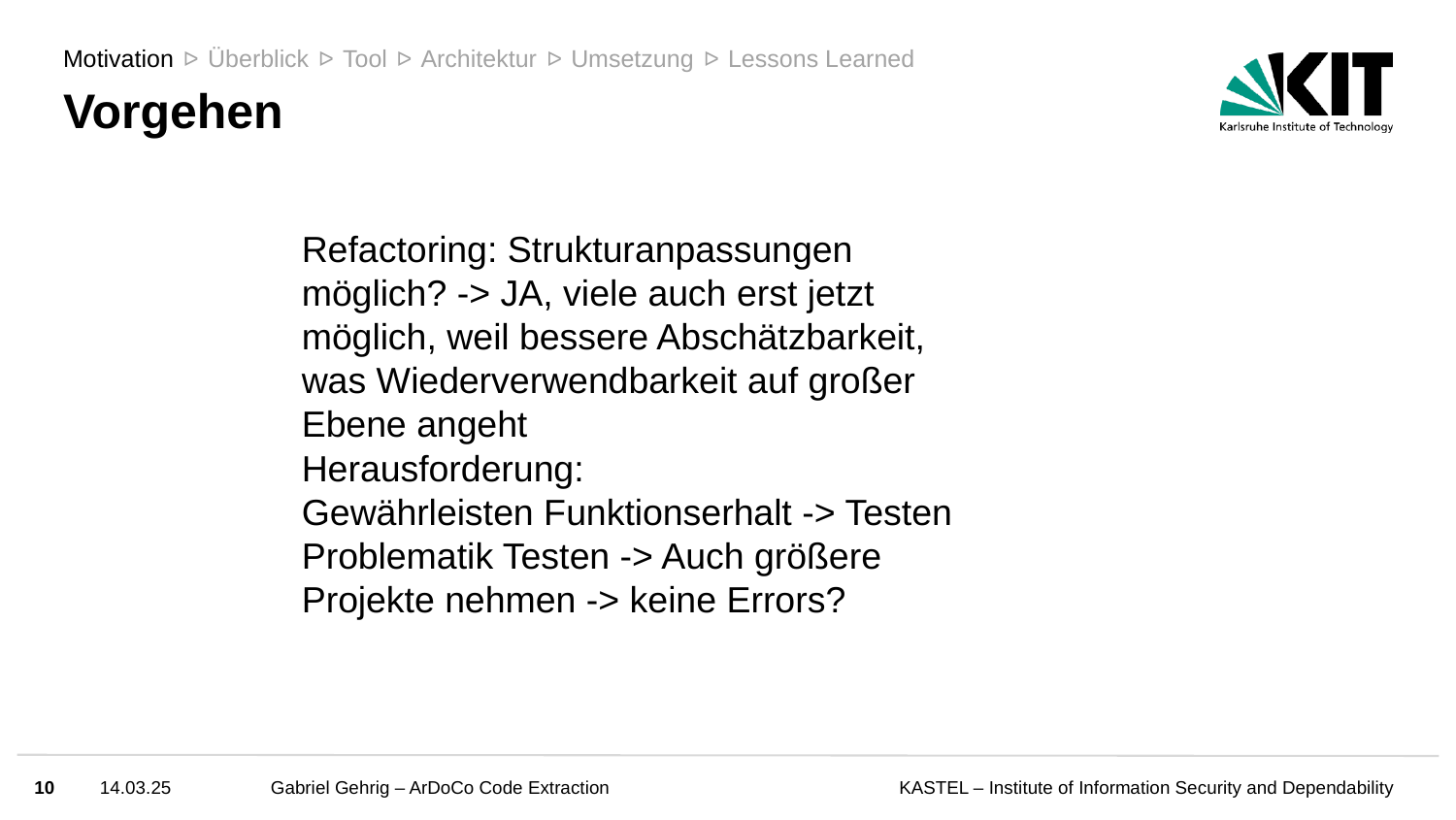

Motivation
Überblick
Tool
Architektur
Umsetzung
Lessons Learned
ᐅ
ᐅ
ᐅ
ᐅ
ᐅ
# Vorgehen
Refactoring: Strukturanpassungen möglich? -> JA, viele auch erst jetzt möglich, weil bessere Abschätzbarkeit, was Wiederverwendbarkeit auf großer Ebene angeht
Herausforderung:
Gewährleisten Funktionserhalt -> Testen
Problematik Testen -> Auch größere Projekte nehmen -> keine Errors?

10
14.03.25